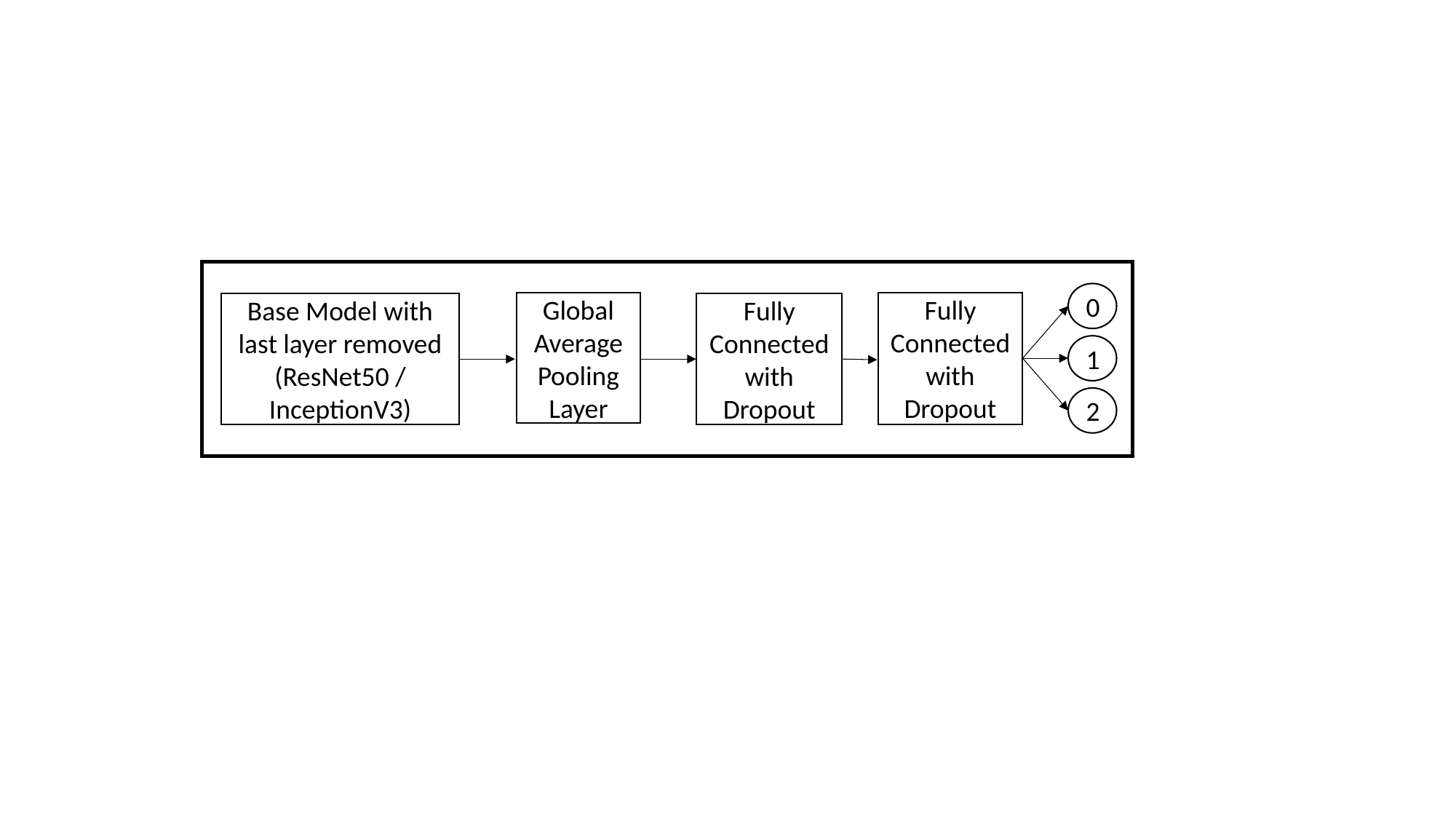

0
1
2
Fully Connected with Dropout
Global Average Pooling Layer
Base Model with last layer removed (ResNet50 / InceptionV3)
Fully Connected with Dropout